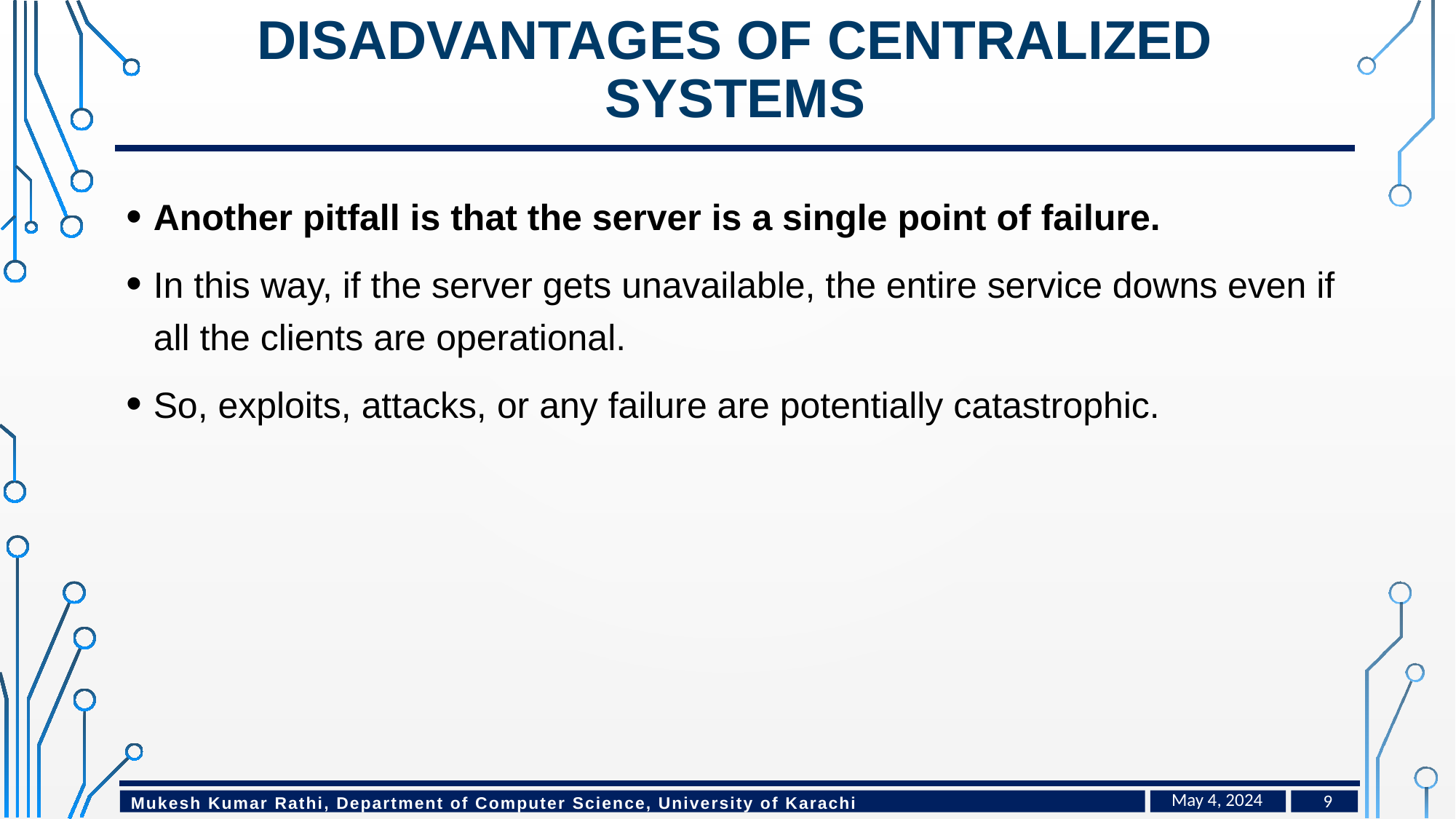

# Disadvantages of Centralized Systems
Another pitfall is that the server is a single point of failure.
In this way, if the server gets unavailable, the entire service downs even if all the clients are operational.
So, exploits, attacks, or any failure are potentially catastrophic.
May 4, 2024
9